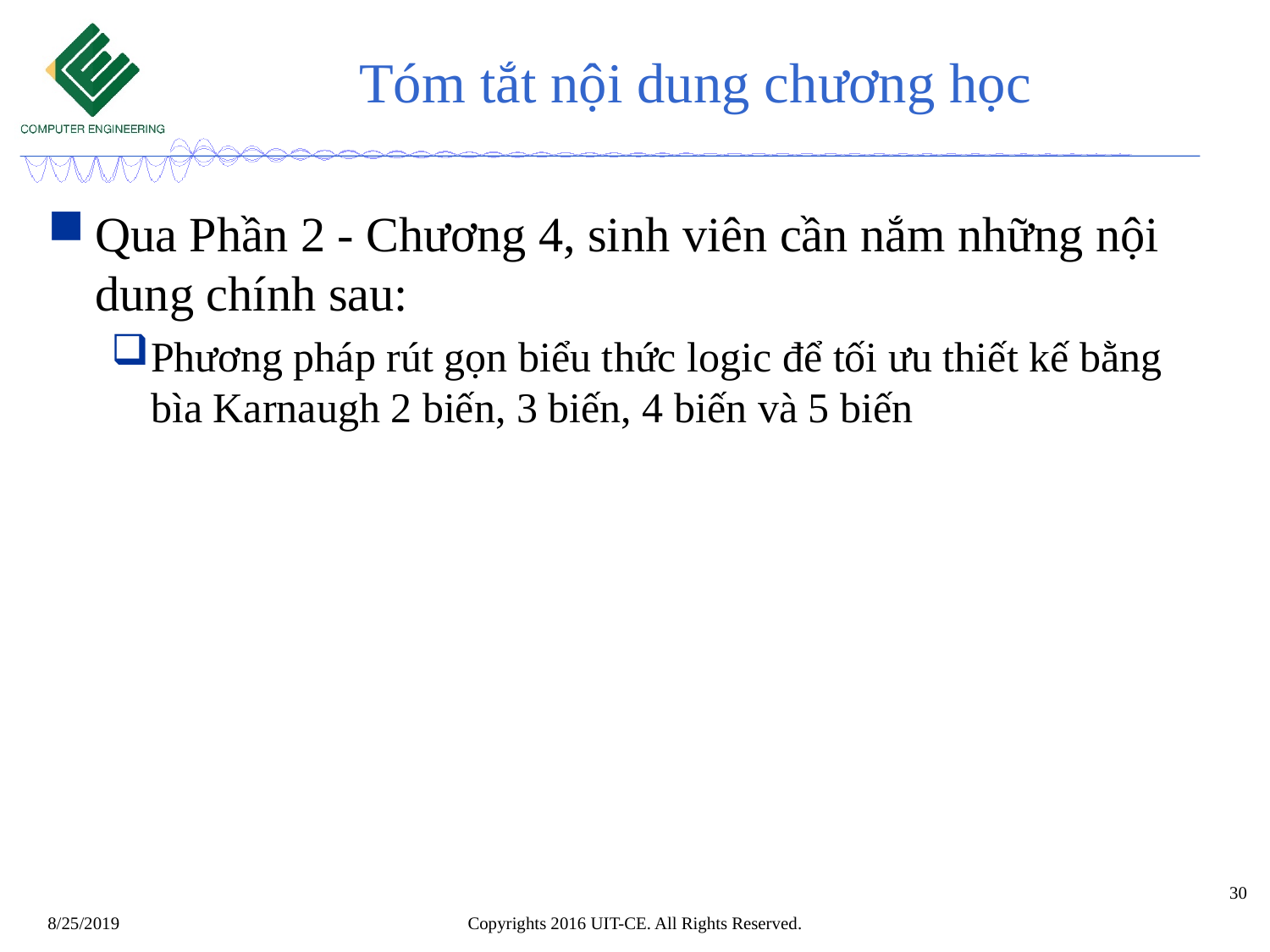

# Tóm tắt nội dung chương học
Qua Phần 2 - Chương 4, sinh viên cần nắm những nội dung chính sau:
Phương pháp rút gọn biểu thức logic để tối ưu thiết kế bằng bìa Karnaugh 2 biến, 3 biến, 4 biến và 5 biến
30
Copyrights 2016 UIT-CE. All Rights Reserved.
8/25/2019